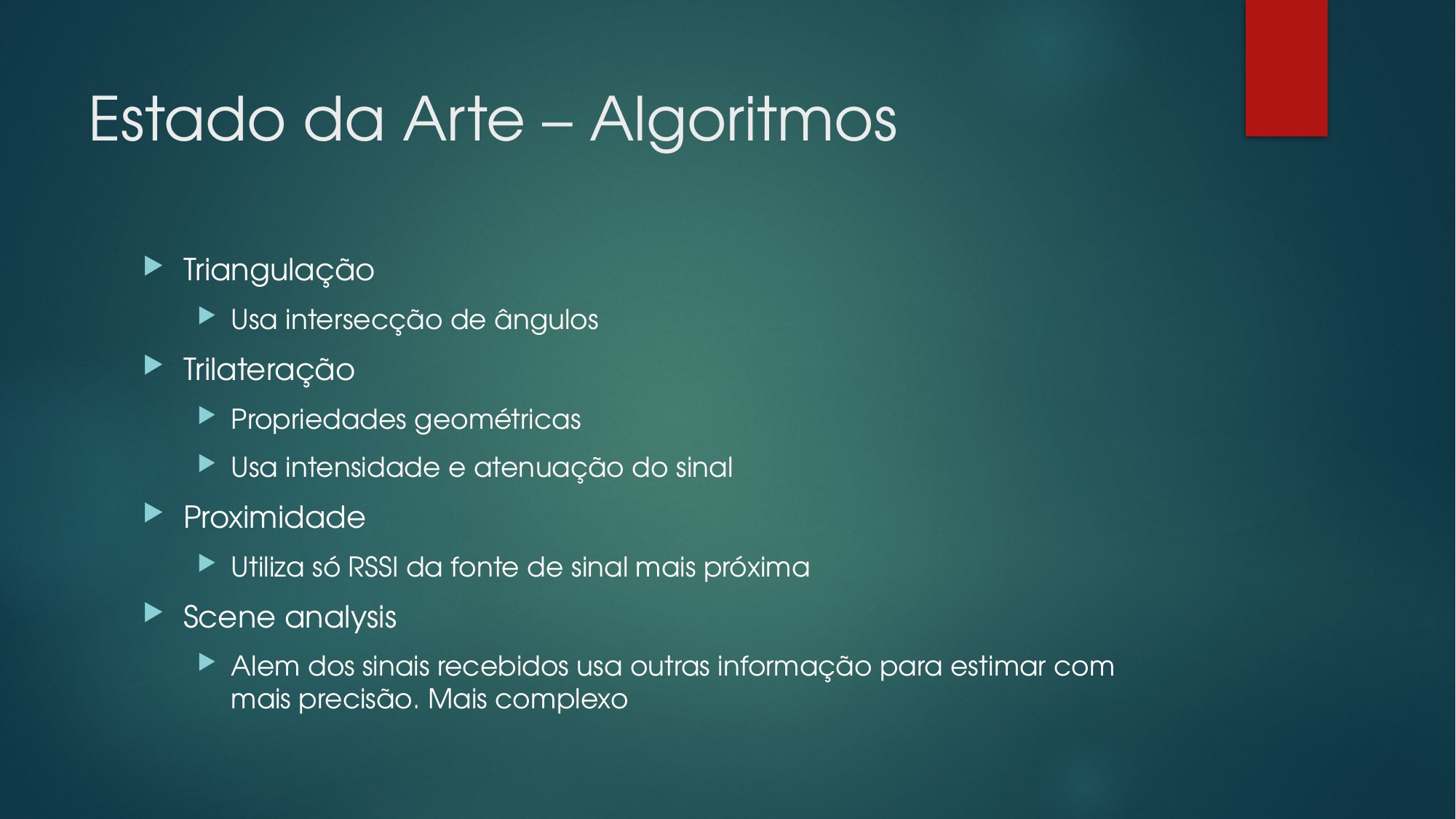

# Estado da Arte – Algoritmos
Triangulação
Usa intersecção de ângulos
Trilateração
Propriedades geométricas
Usa intensidade e atenuação do sinal
Proximidade
Utiliza só RSSI da fonte de sinal mais próxima
Scene analysis
Alem dos sinais recebidos usa outras informação para estimar com mais precisão. Mais complexo